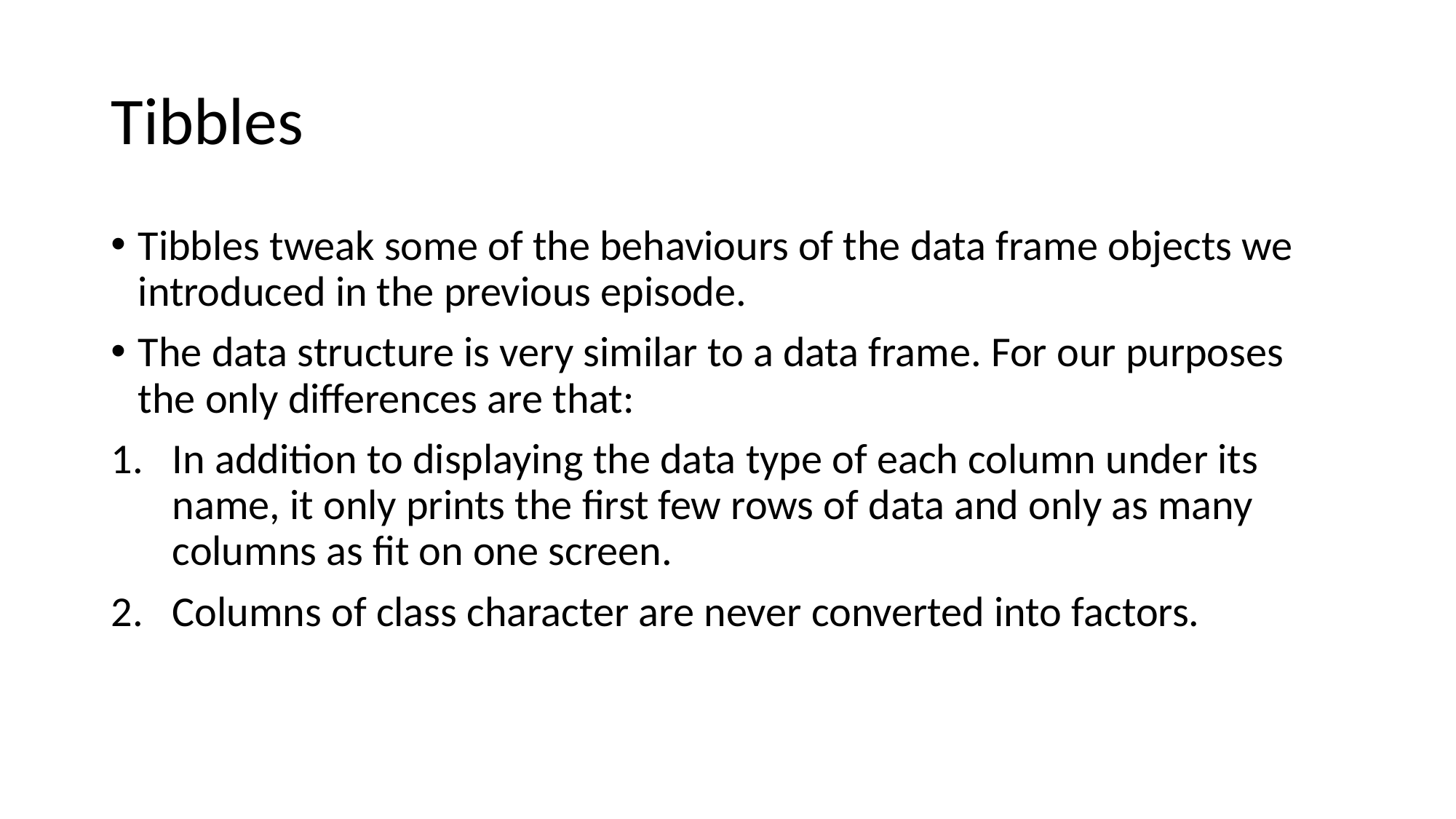

# Tibbles
Tibbles tweak some of the behaviours of the data frame objects we introduced in the previous episode.
The data structure is very similar to a data frame. For our purposes the only differences are that:
In addition to displaying the data type of each column under its name, it only prints the first few rows of data and only as many columns as fit on one screen.
Columns of class character are never converted into factors.